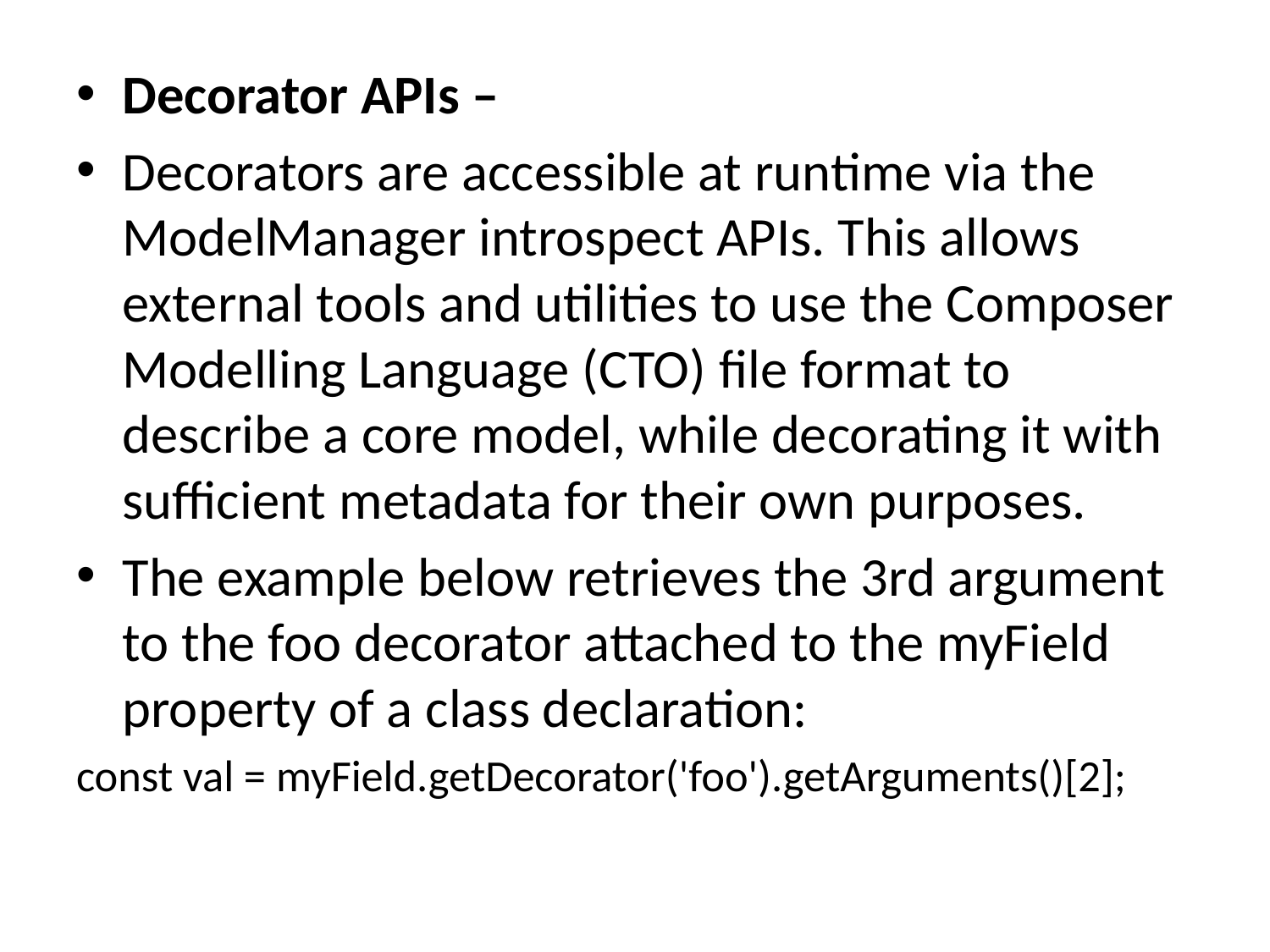

Decorator APIs –
Decorators are accessible at runtime via the ModelManager introspect APIs. This allows external tools and utilities to use the Composer Modelling Language (CTO) file format to describe a core model, while decorating it with sufficient metadata for their own purposes.
The example below retrieves the 3rd argument to the foo decorator attached to the myField property of a class declaration:
const val = myField.getDecorator('foo').getArguments()[2];